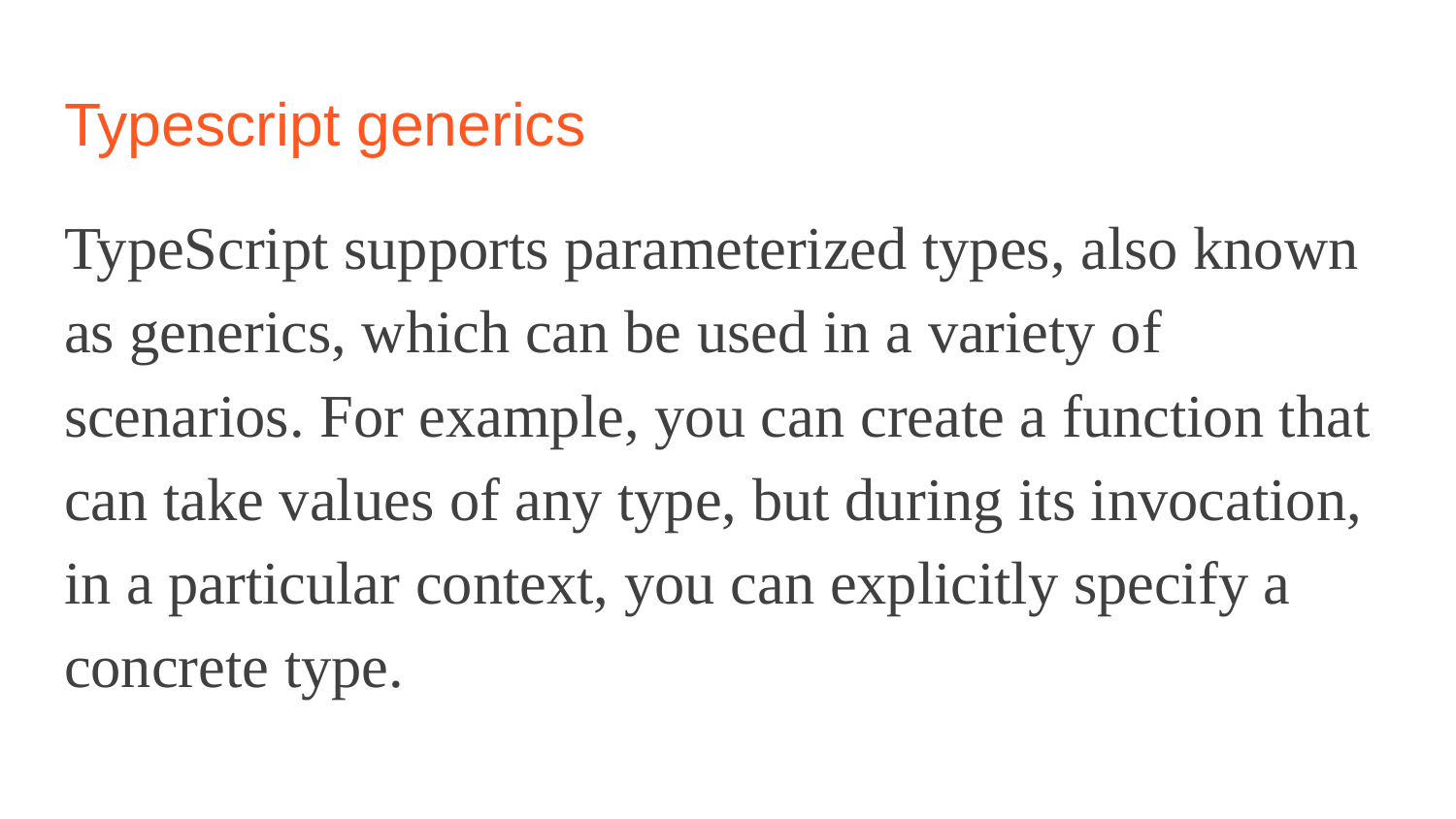

# Typescript generics
TypeScript supports parameterized types, also known as generics, which can be used in a variety of scenarios. For example, you can create a function that can take values of any type, but during its invocation, in a particular context, you can explicitly specify a concrete type.